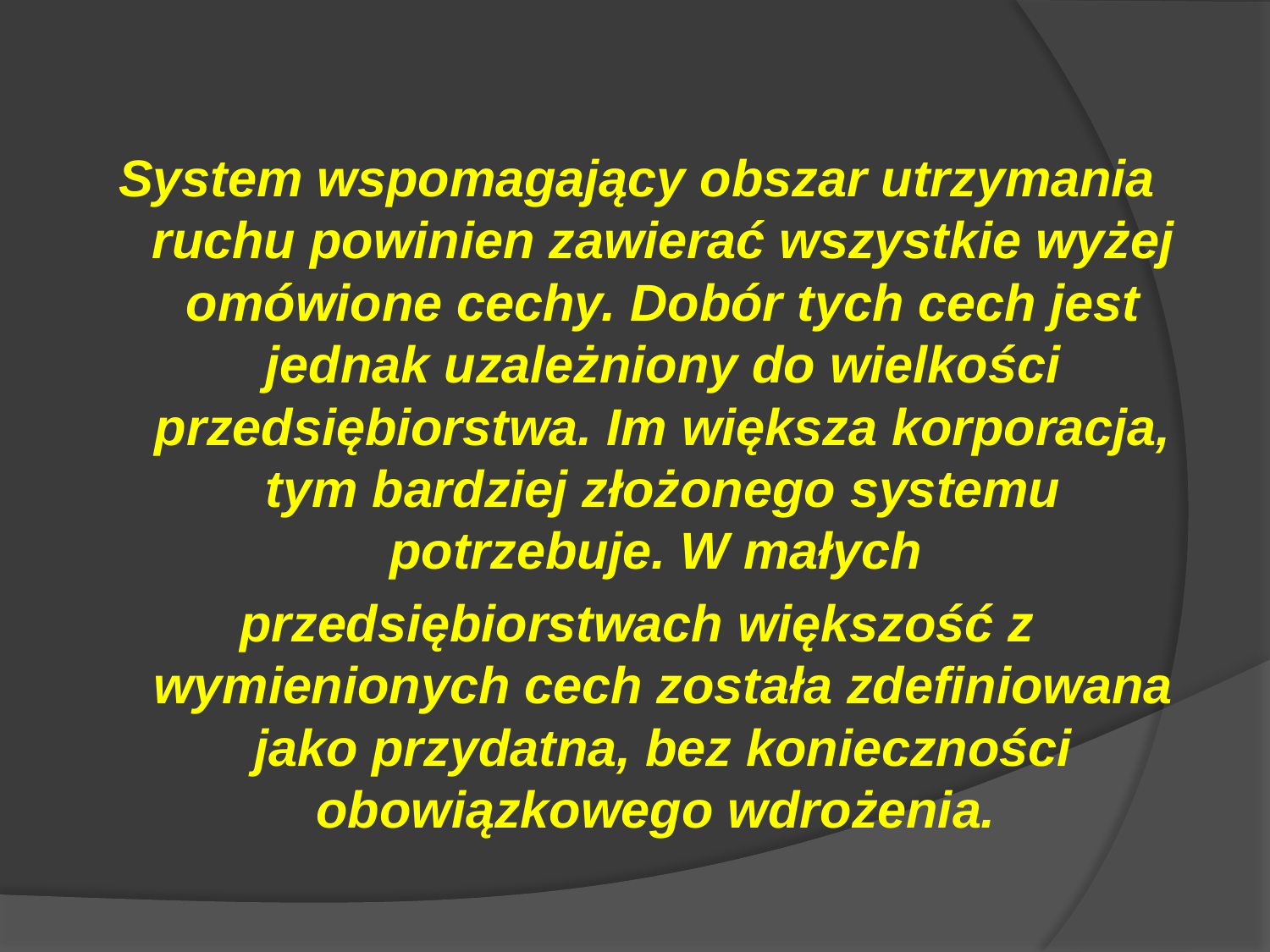

#

System wspomagający obszar utrzymania ruchu powinien zawierać wszystkie wyżej omówione cechy. Dobór tych cech jest jednak uzależniony do wielkości przedsiębiorstwa. Im większa korporacja, tym bardziej złożonego systemu potrzebuje. W małych
przedsiębiorstwach większość z wymienionych cech została zdefiniowana jako przydatna, bez konieczności obowiązkowego wdrożenia.